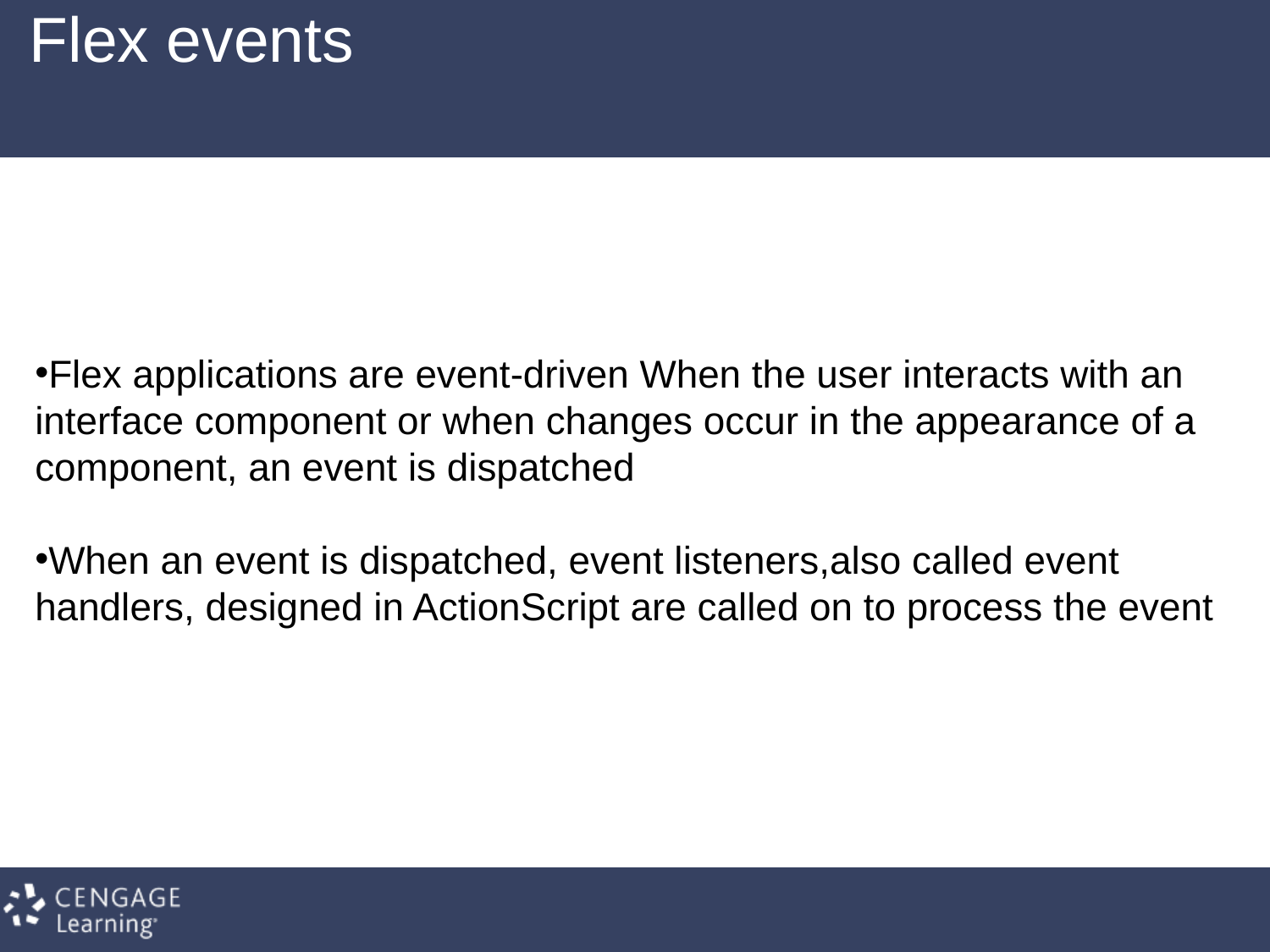

# Flex events
Flex applications are event-driven When the user interacts with an interface component or when changes occur in the appearance of a component, an event is dispatched
When an event is dispatched, event listeners,also called event handlers, designed in ActionScript are called on to process the event